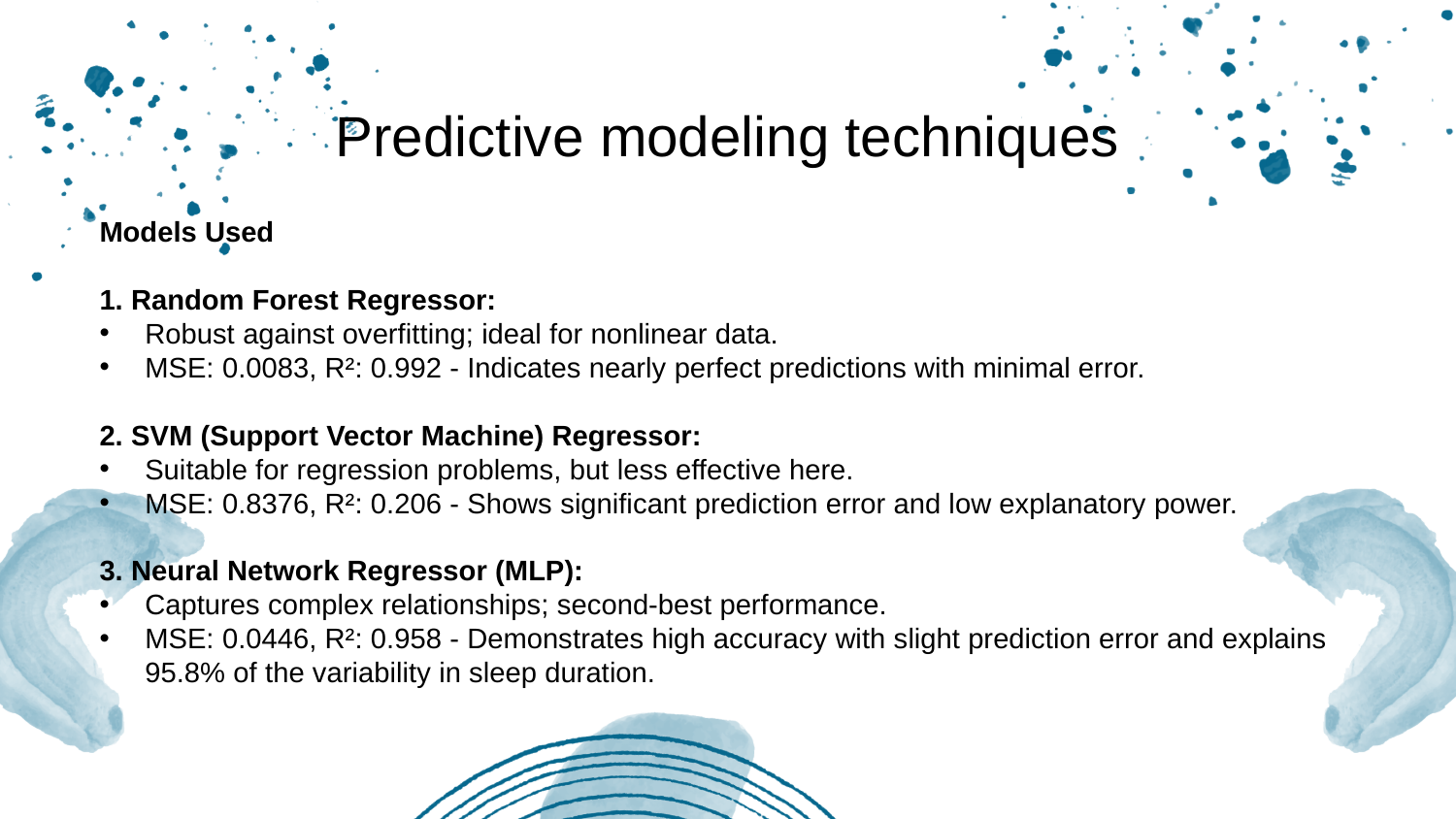

Predictive modeling techniques
Models Used

1. Random Forest Regressor:
Robust against overfitting; ideal for nonlinear data.
MSE: 0.0083, R²: 0.992 - Indicates nearly perfect predictions with minimal error.

2. SVM (Support Vector Machine) Regressor:
Suitable for regression problems, but less effective here.
MSE: 0.8376, R²: 0.206 - Shows significant prediction error and low explanatory power.

3. Neural Network Regressor (MLP):
Captures complex relationships; second-best performance.
MSE: 0.0446, R²: 0.958 - Demonstrates high accuracy with slight prediction error and explains 95.8% of the variability in sleep duration.